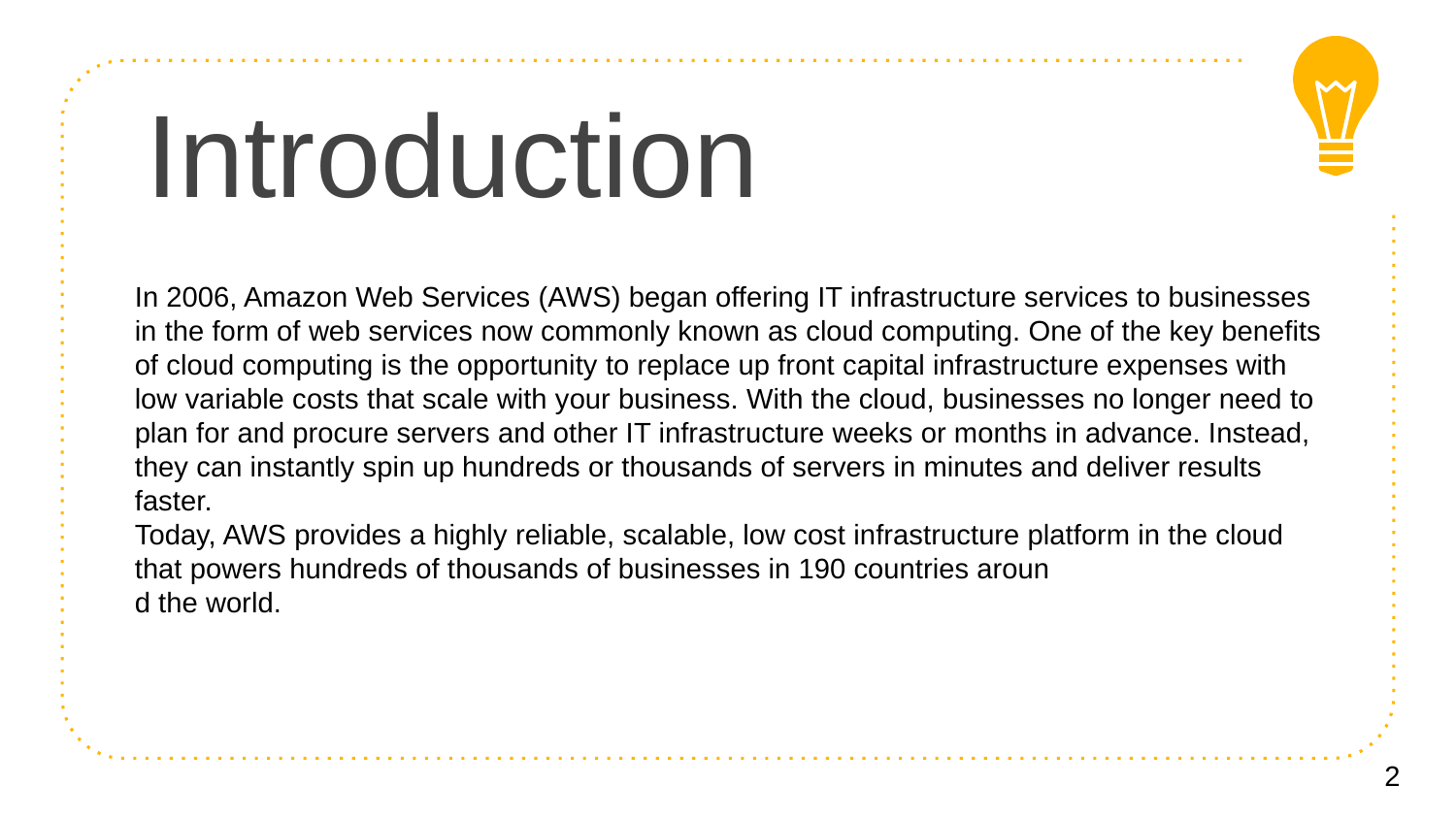

# Introduction
In 2006, Amazon Web Services (AWS) began offering IT infrastructure services to businesses in the form of web services now commonly known as cloud computing. One of the key benefits
of cloud computing is the opportunity to replace up front capital infrastructure expenses with
low variable costs that scale with your business. With the cloud, businesses no longer need to
plan for and procure servers and other IT infrastructure weeks or months in advance. Instead,
they can instantly spin up hundreds or thousands of servers in minutes and deliver results
faster.
Today, AWS provides a highly reliable, scalable, low cost infrastructure platform in the cloud
that powers hundreds of thousands of businesses in 190 countries aroun
d the world.
2